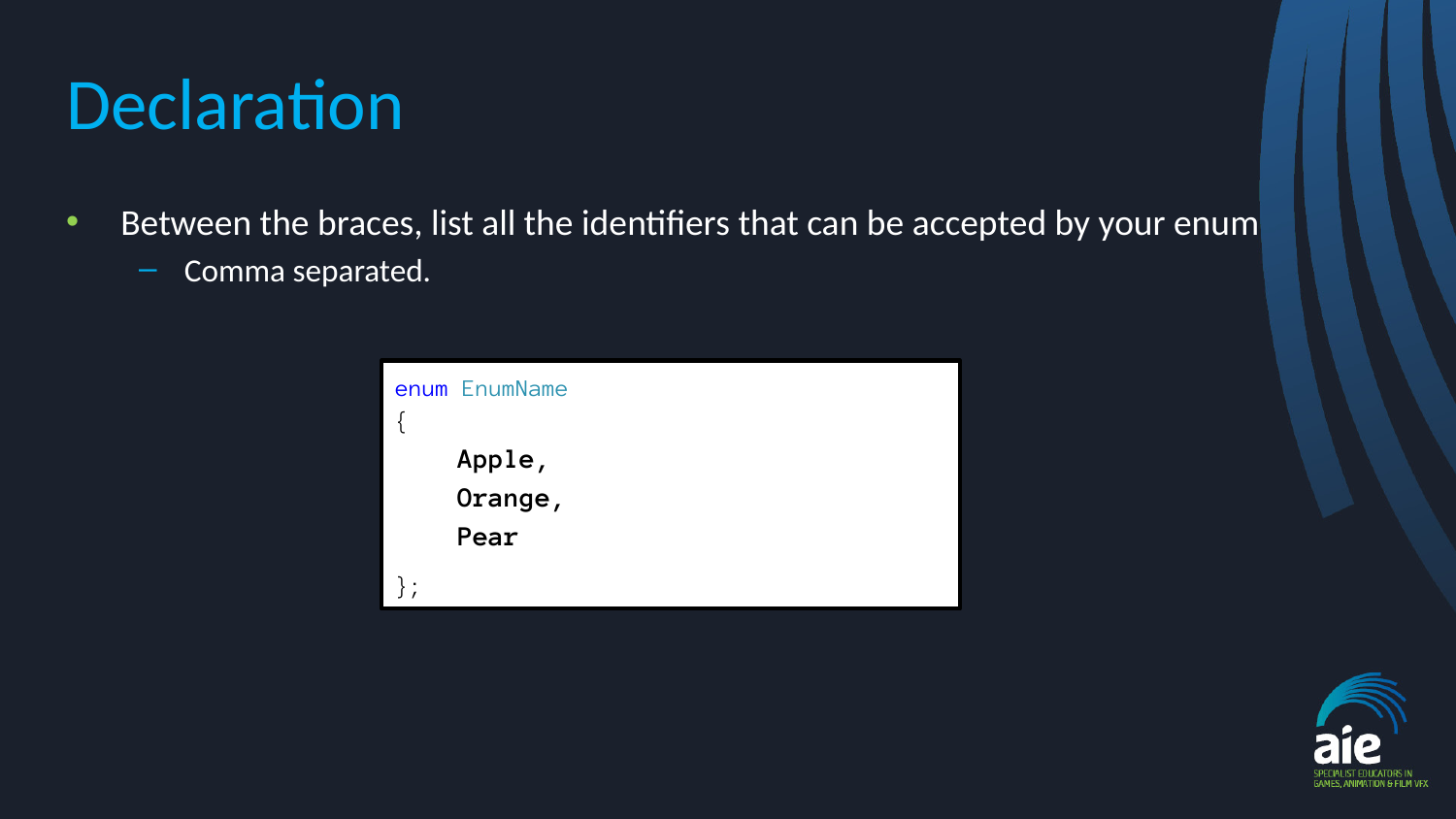

# Declaration
Between the braces, list all the identifiers that can be accepted by your enum
Comma separated.

enum EnumName
{
    Apple,
    Orange,
    Pear
};